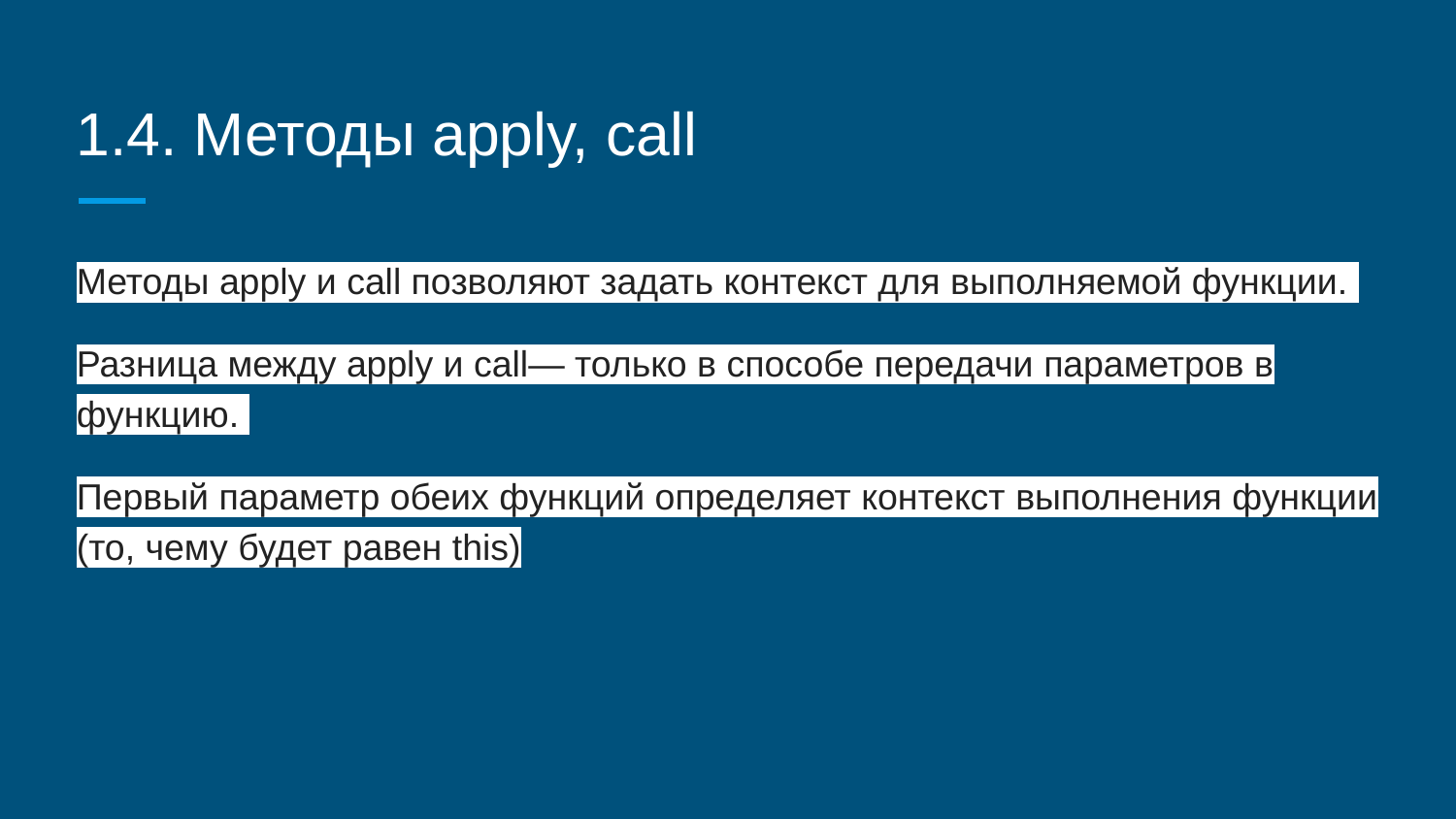

# 1.4. Методы apply, call
Методы apply и call позволяют задать контекст для выполняемой функции.
Разница между apply и call— только в способе передачи параметров в функцию.
Первый параметр обеих функций определяет контекст выполнения функции (то, чему будет равен this)